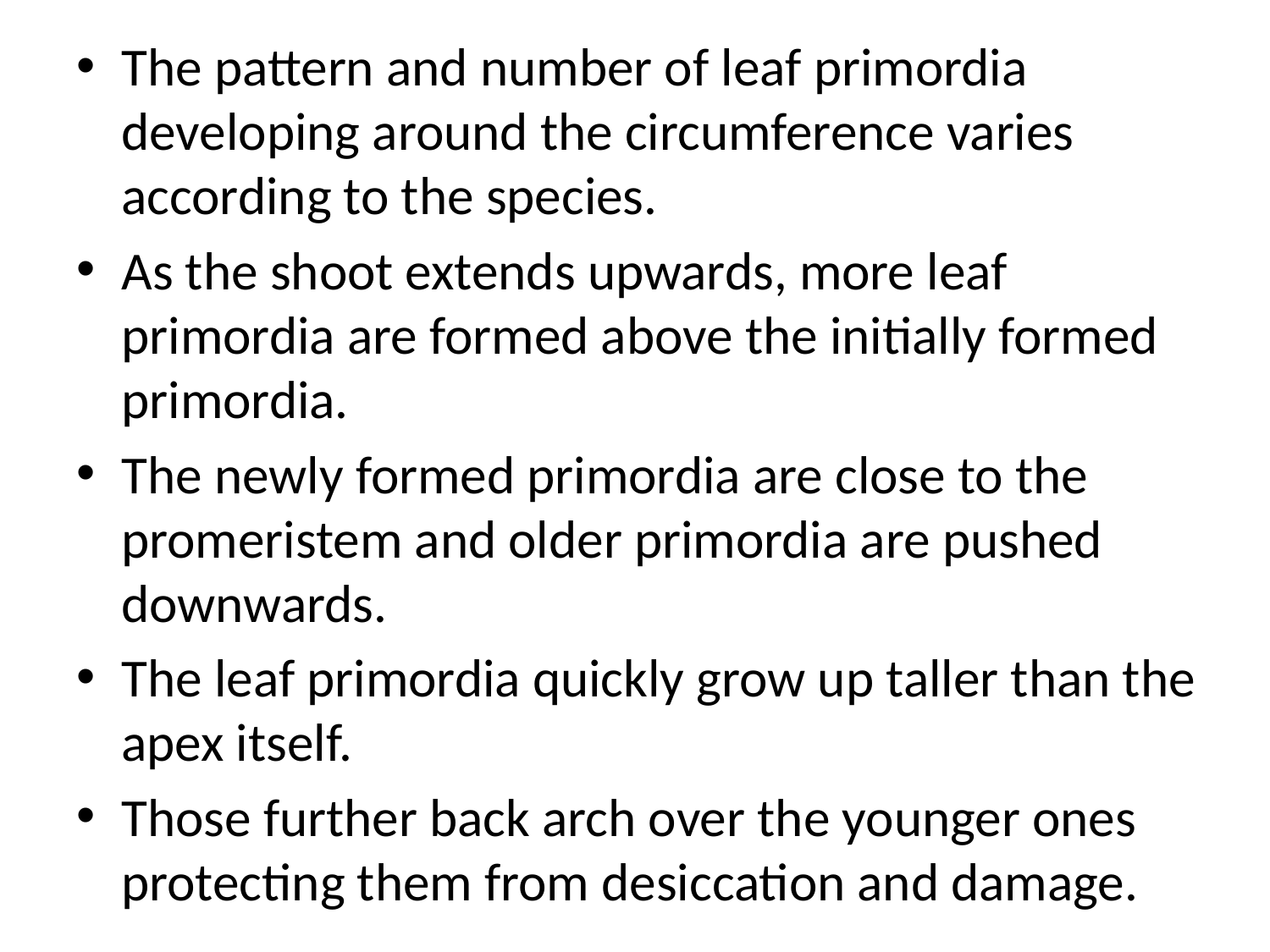

The pattern and number of leaf primordia developing around the circumference varies according to the species.
As the shoot extends upwards, more leaf primordia are formed above the initially formed primordia.
The newly formed primordia are close to the promeristem and older primordia are pushed downwards.
The leaf primordia quickly grow up taller than the apex itself.
Those further back arch over the younger ones protecting them from desiccation and damage.